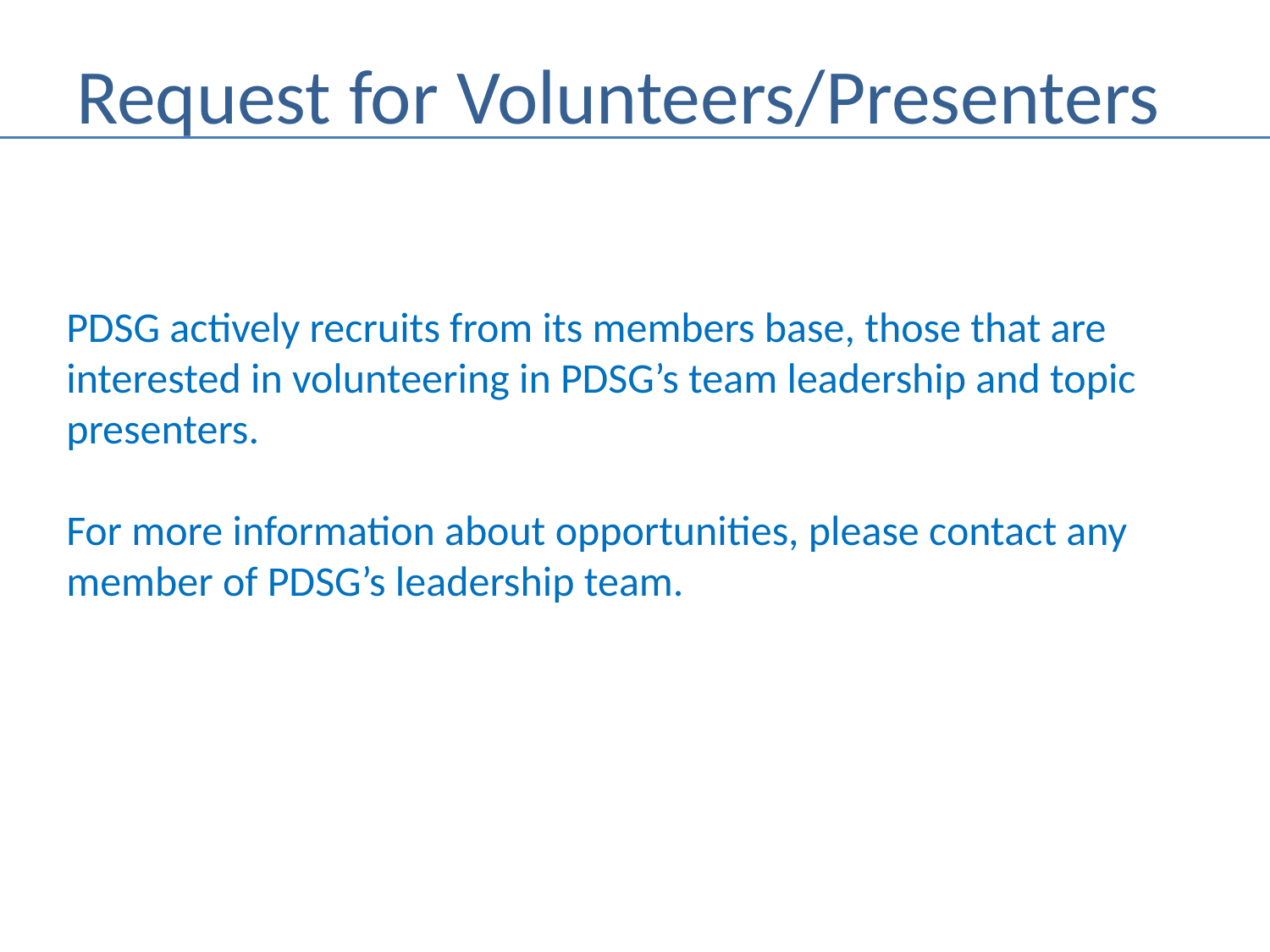

# Request for Volunteers/Presenters

PDSG actively recruits from its members base, those that are interested in volunteering in PDSG’s team leadership and topic presenters.

For more information about opportunities, please contact any member of PDSG’s leadership team.